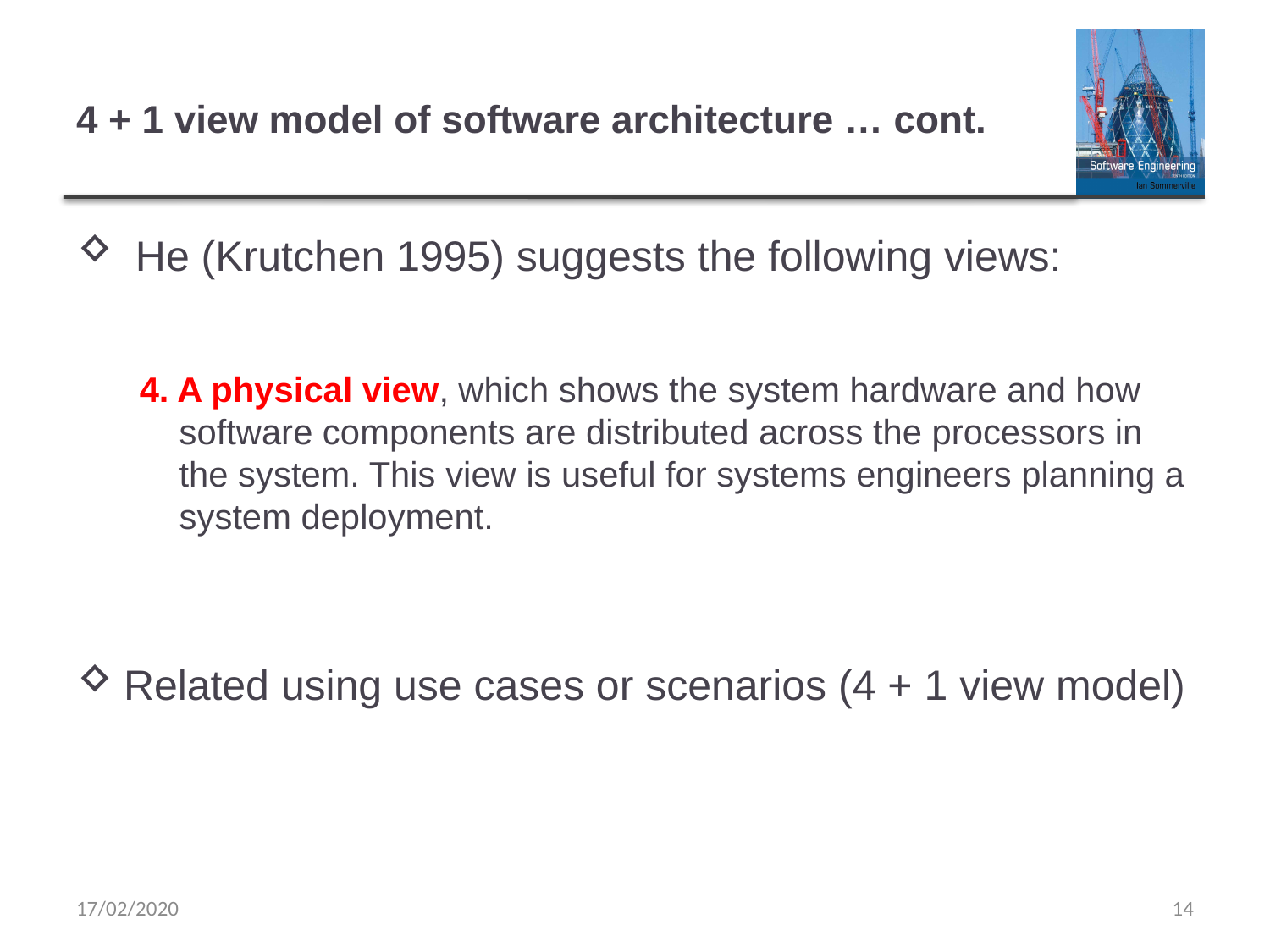

# 4 + 1 view model of software architecture … cont.
 He (Krutchen 1995) suggests the following views:

4. A physical view, which shows the system hardware and how software components are distributed across the processors in the system. This view is useful for systems engineers planning a system deployment.

Related using use cases or scenarios (4 + 1 view model)

17/02/2020
14